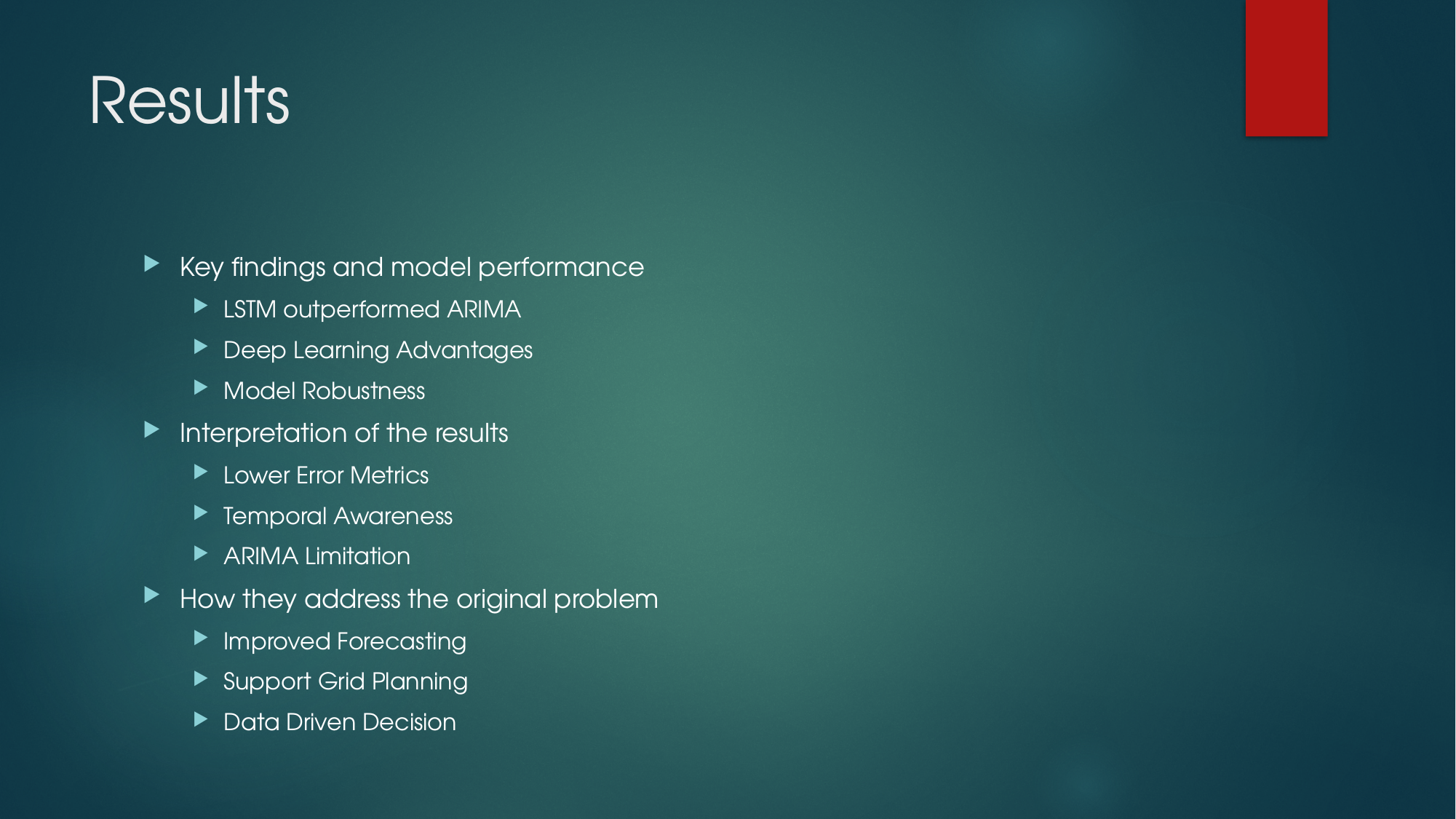

# Results
Key findings and model performance
LSTM outperformed ARIMA
Deep Learning Advantages
Model Robustness
Interpretation of the results
Lower Error Metrics
Temporal Awareness
ARIMA Limitation
How they address the original problem
Improved Forecasting
Support Grid Planning
Data Driven Decision